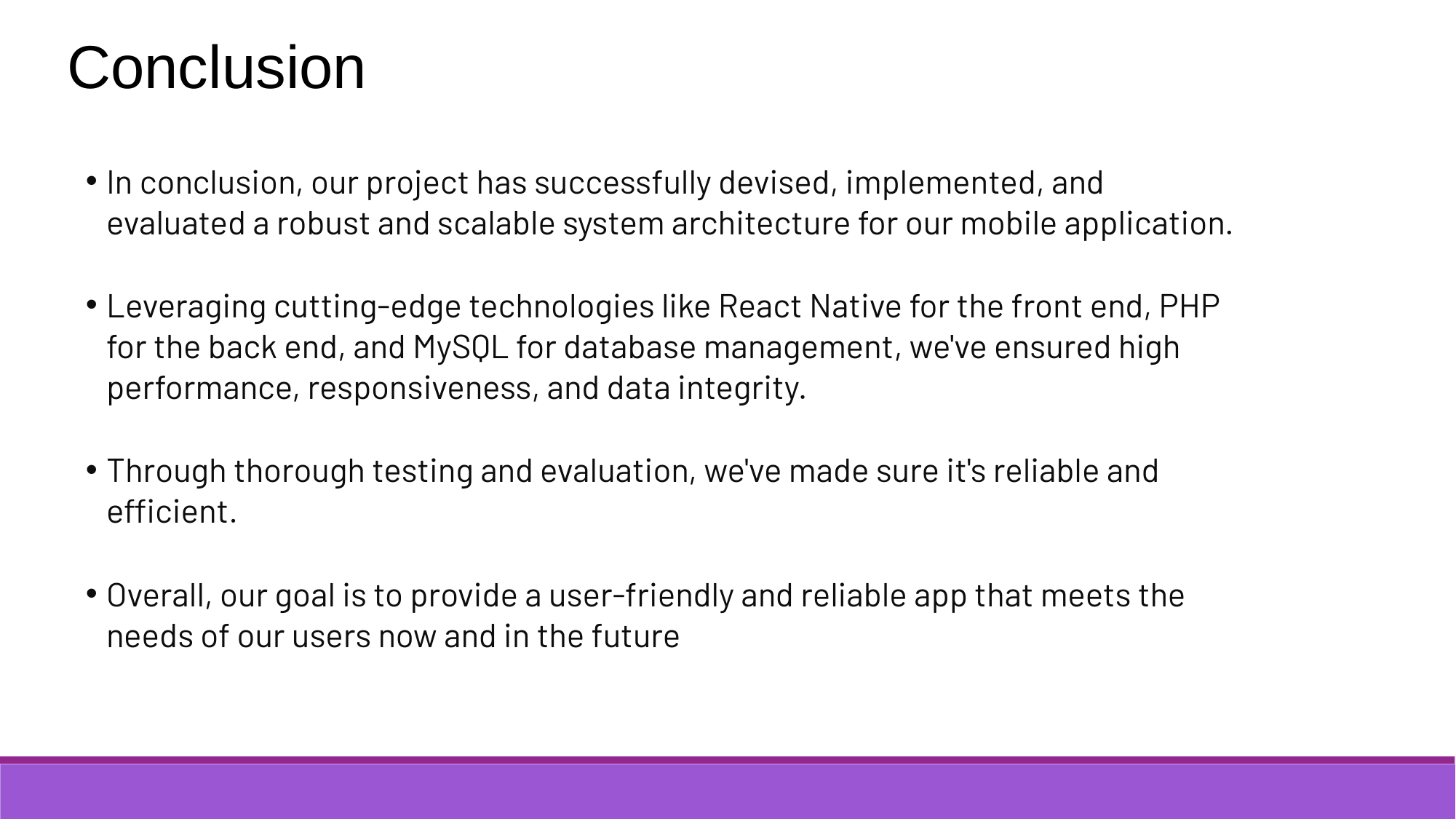

Conclusion
In conclusion, our project has successfully devised, implemented, and evaluated a robust and scalable system architecture for our mobile application.

Leveraging cutting-edge technologies like React Native for the front end, PHP for the back end, and MySQL for database management, we've ensured high performance, responsiveness, and data integrity.

Through thorough testing and evaluation, we've made sure it's reliable and efficient.

Overall, our goal is to provide a user-friendly and reliable app that meets the needs of our users now and in the future